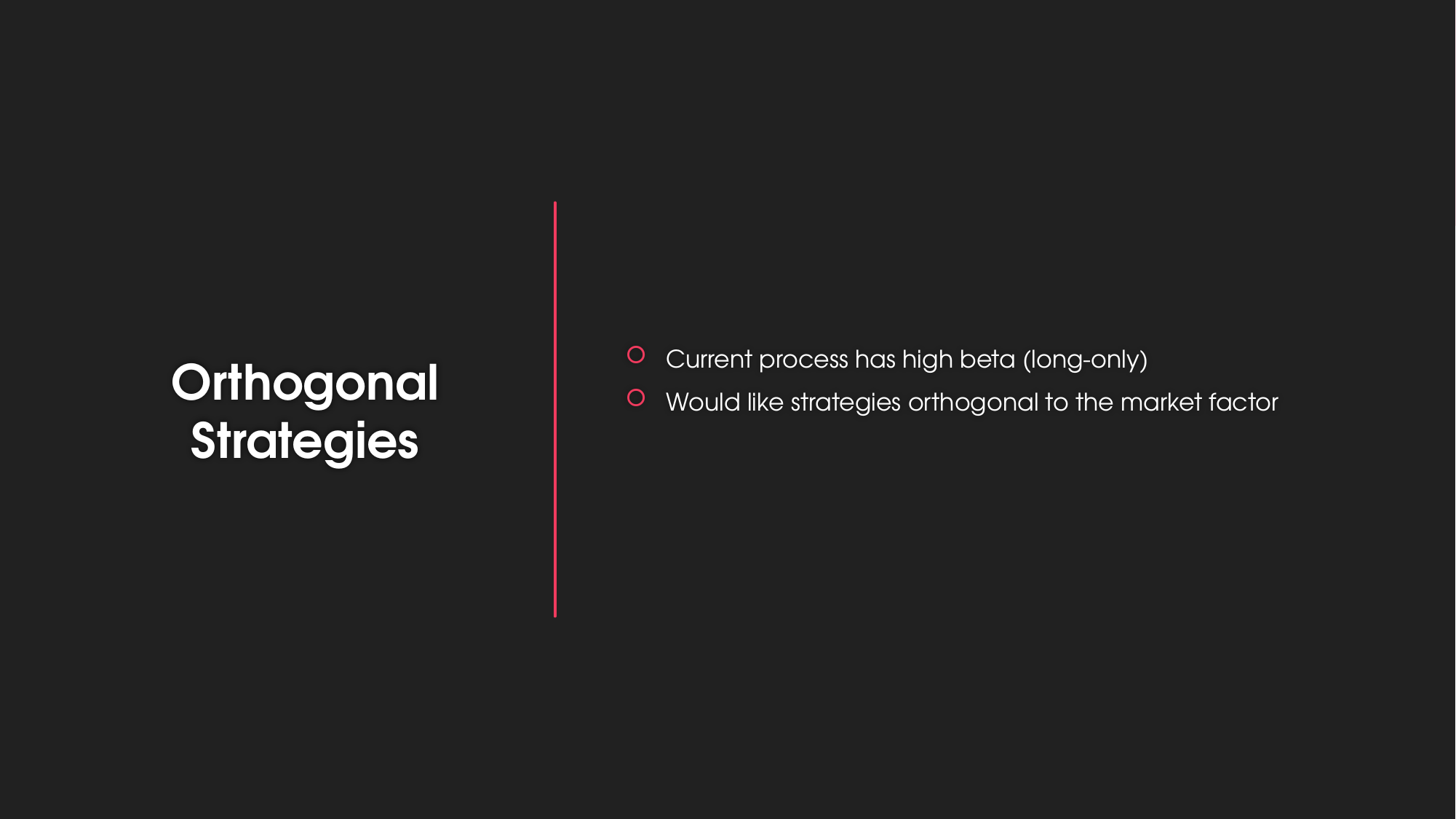

Current process has high beta (long-only)
Would like strategies orthogonal to the market factor

# Orthogonal Strategies